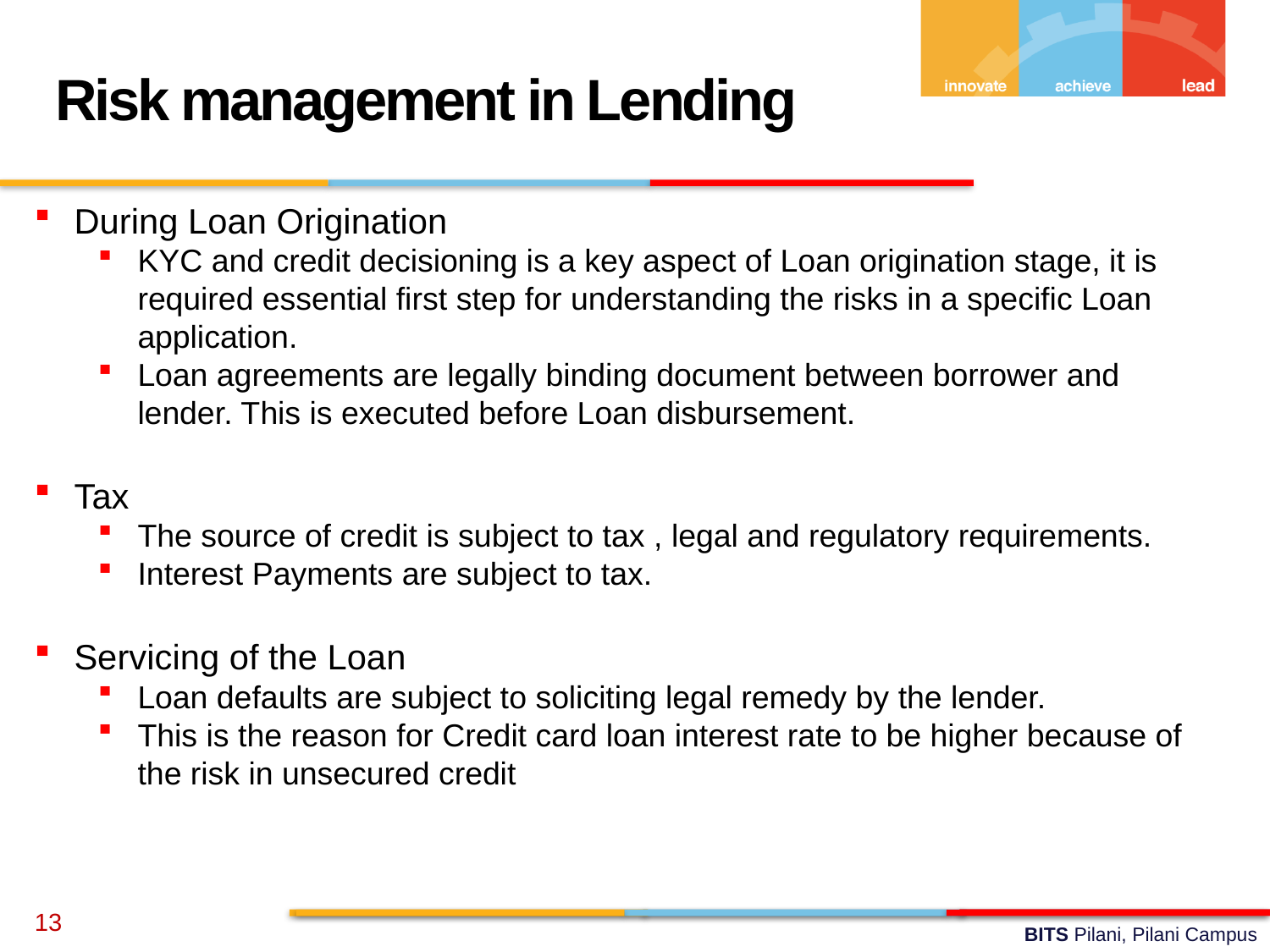

Risk management in Lending
During Loan Origination
KYC and credit decisioning is a key aspect of Loan origination stage, it is required essential first step for understanding the risks in a specific Loan application.
Loan agreements are legally binding document between borrower and lender. This is executed before Loan disbursement.

Tax
The source of credit is subject to tax , legal and regulatory requirements.
Interest Payments are subject to tax.

Servicing of the Loan
Loan defaults are subject to soliciting legal remedy by the lender.
This is the reason for Credit card loan interest rate to be higher because of the risk in unsecured credit

13